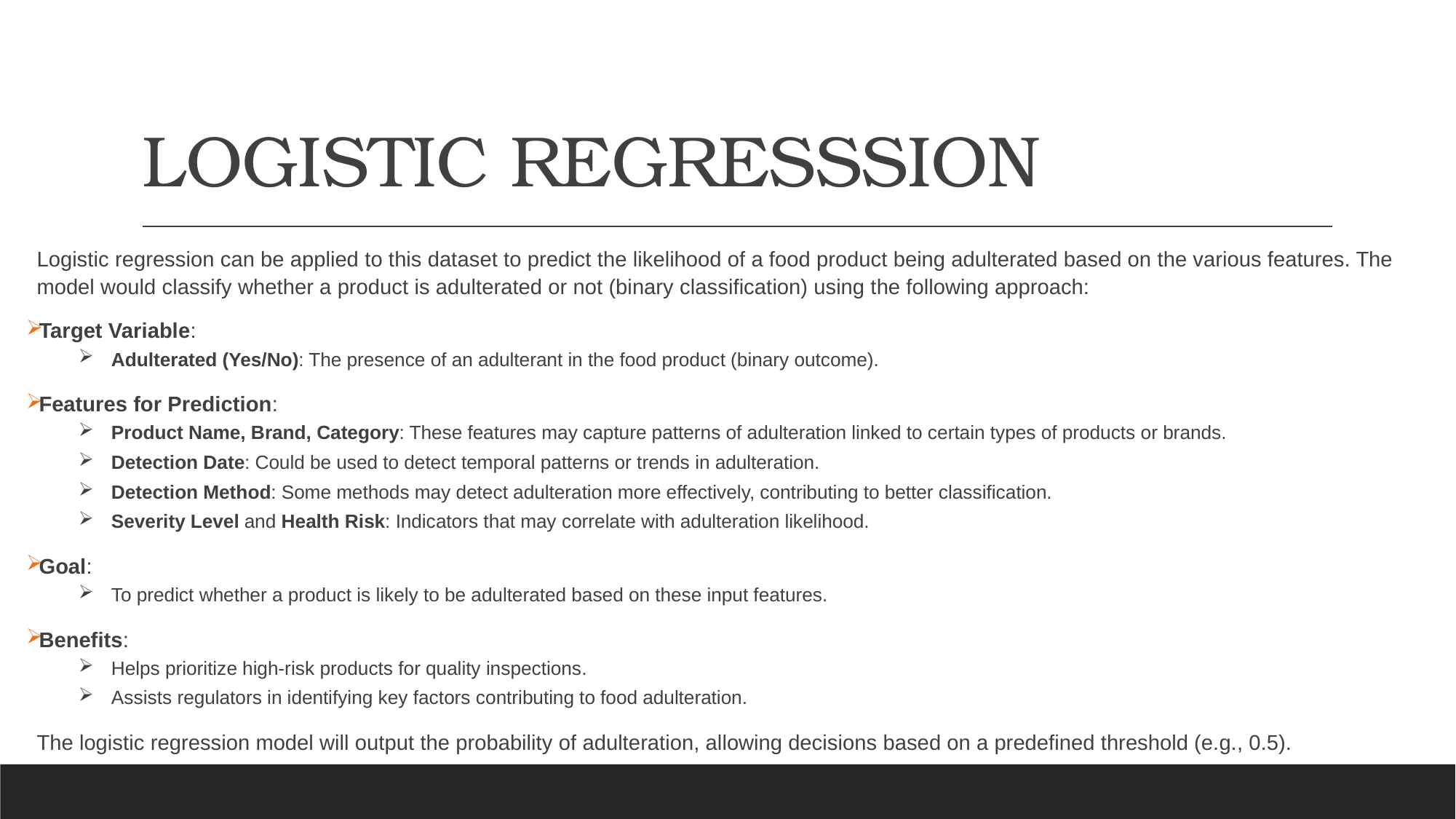

# LOGISTIC REGRESSSION
Logistic regression can be applied to this dataset to predict the likelihood of a food product being adulterated based on the various features. The model would classify whether a product is adulterated or not (binary classification) using the following approach:
Target Variable:
Adulterated (Yes/No): The presence of an adulterant in the food product (binary outcome).
Features for Prediction:
Product Name, Brand, Category: These features may capture patterns of adulteration linked to certain types of products or brands.
Detection Date: Could be used to detect temporal patterns or trends in adulteration.
Detection Method: Some methods may detect adulteration more effectively, contributing to better classification.
Severity Level and Health Risk: Indicators that may correlate with adulteration likelihood.
Goal:
To predict whether a product is likely to be adulterated based on these input features.
Benefits:
Helps prioritize high-risk products for quality inspections.
Assists regulators in identifying key factors contributing to food adulteration.
The logistic regression model will output the probability of adulteration, allowing decisions based on a predefined threshold (e.g., 0.5).